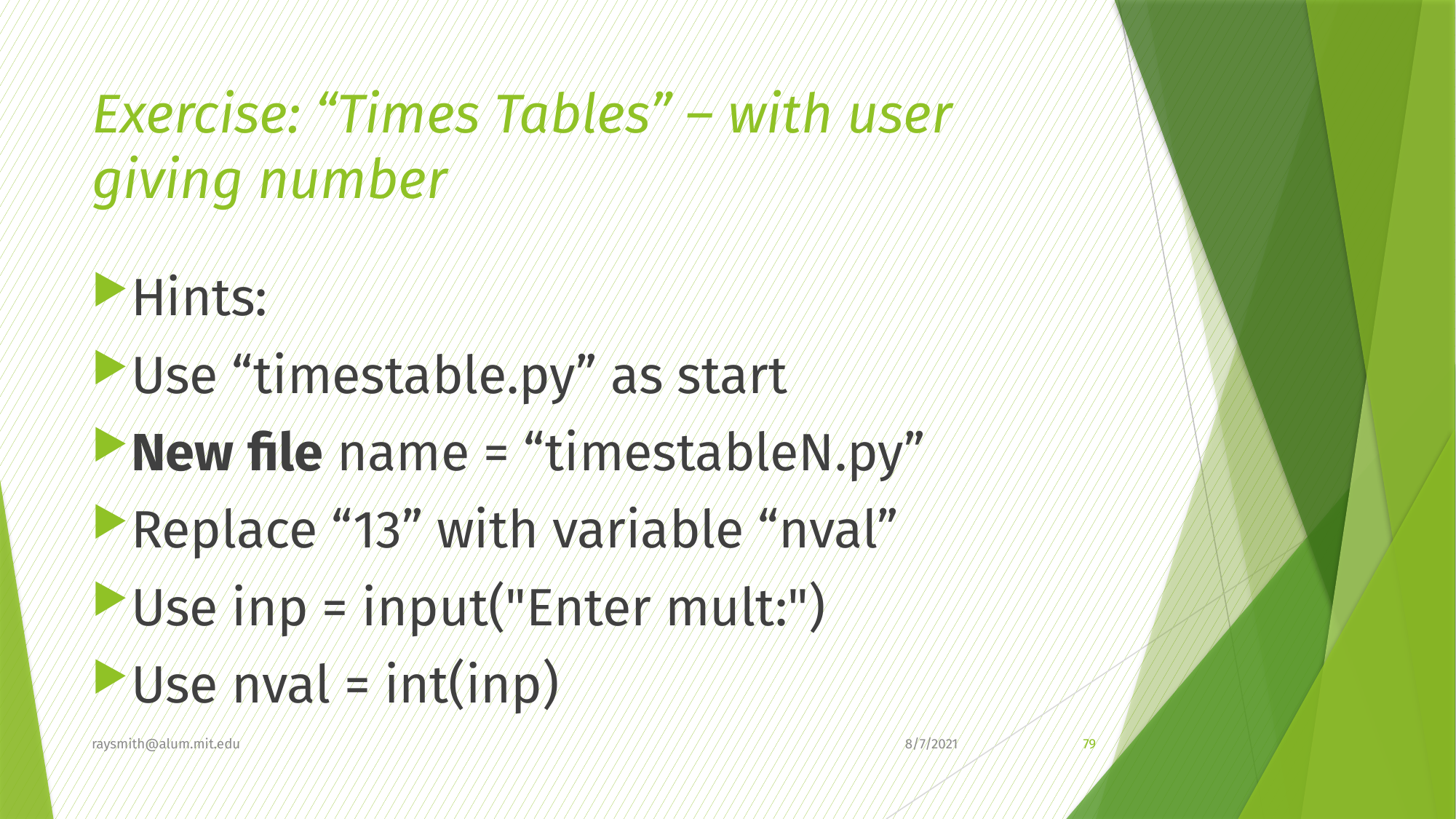

# Exercise: “Times Tables” – with user giving number
Hints:
Use “timestable.py” as start
New file name = “timestableN.py”
Replace “13” with variable “nval”
Use inp = input("Enter mult:")
Use nval = int(inp)
raysmith@alum.mit.edu
8/7/2021
79